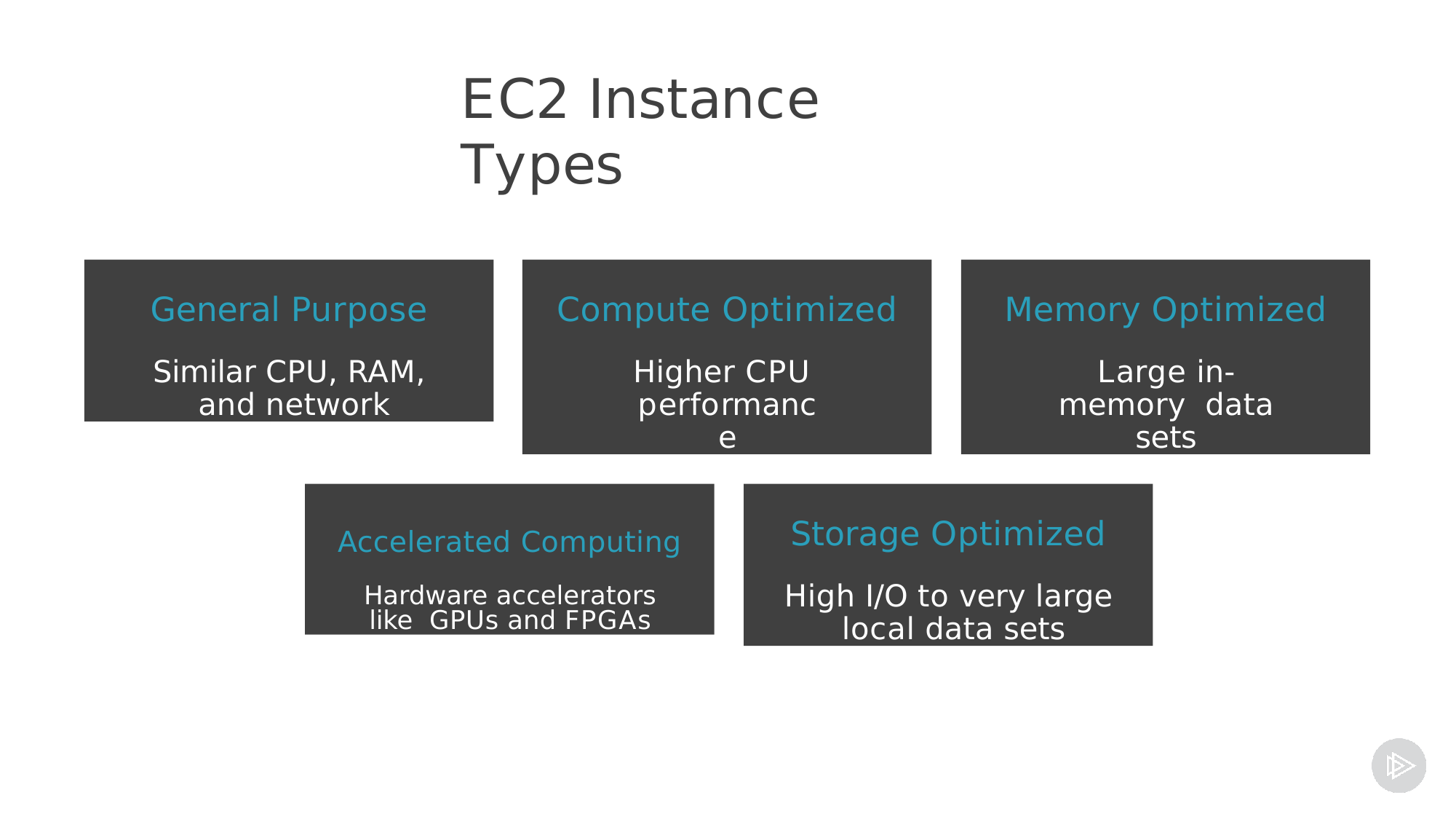

# EC2 Instance Types
General Purpose
Similar CPU, RAM,  and network
Compute Optimized
Higher CPU  performance
Memory Optimized
Large in-memory  data sets

Accelerated Computing
Hardware accelerators like  GPUs and FPGAs
Storage Optimized
High I/O to very large  local data sets
5